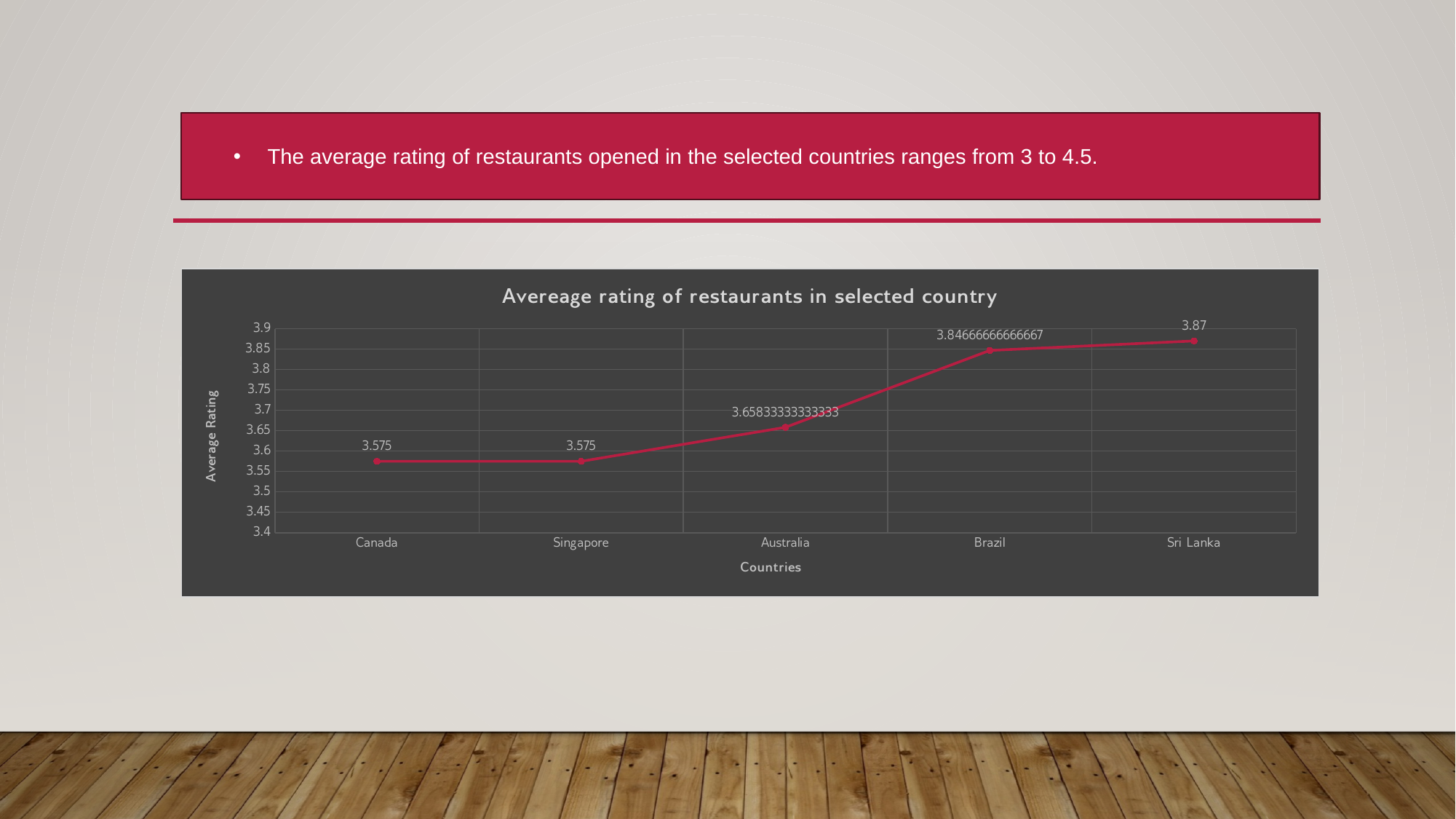

The average rating of restaurants opened in the selected countries ranges from 3 to 4.5.

### Chart: Avereage rating of restaurants in selected country

| Category | Total |
|---|---|
| Canada | 3.575 |
| Singapore | 3.575 |
| Australia | 3.6583333333333328 |
| Brazil | 3.8466666666666667 |
| Sri Lanka | 3.8699999999999997 |